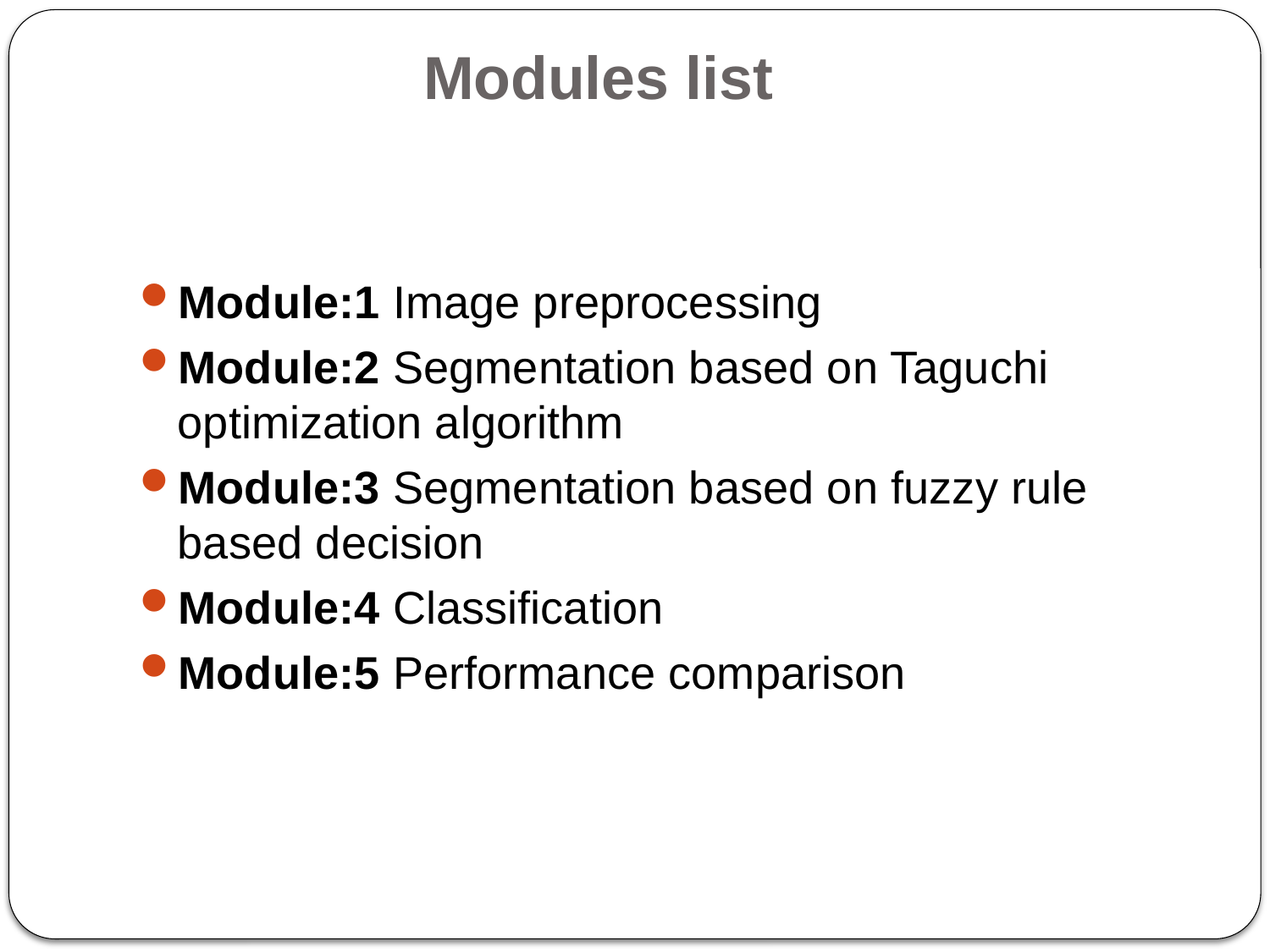

# Modules list

Module:1 Image preprocessing
Module:2 Segmentation based on Taguchi optimization algorithm
Module:3 Segmentation based on fuzzy rule based decision
Module:4 Classification
Module:5 Performance comparison